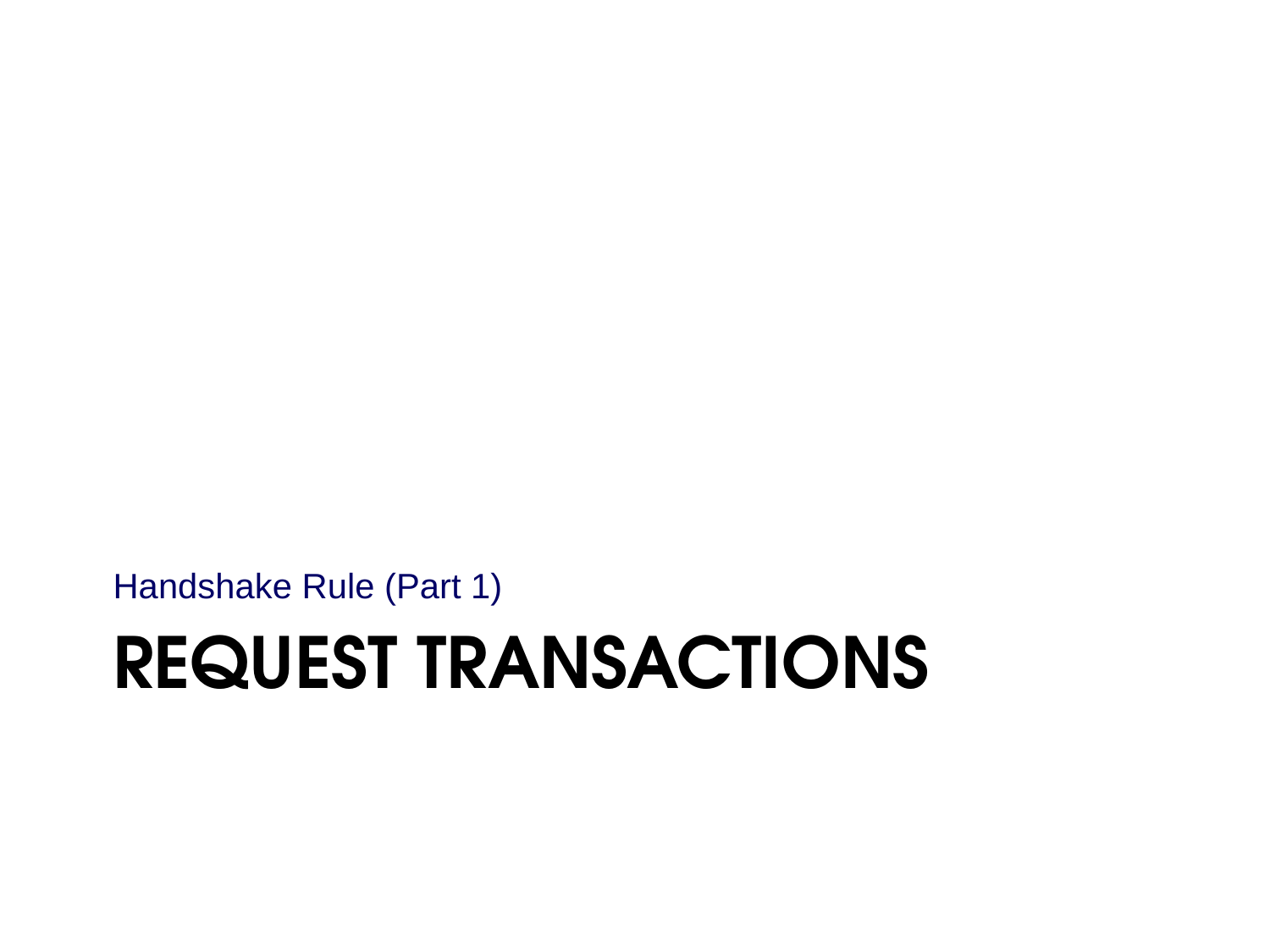

Handshake Rule (Part 1)
# Request Transactions